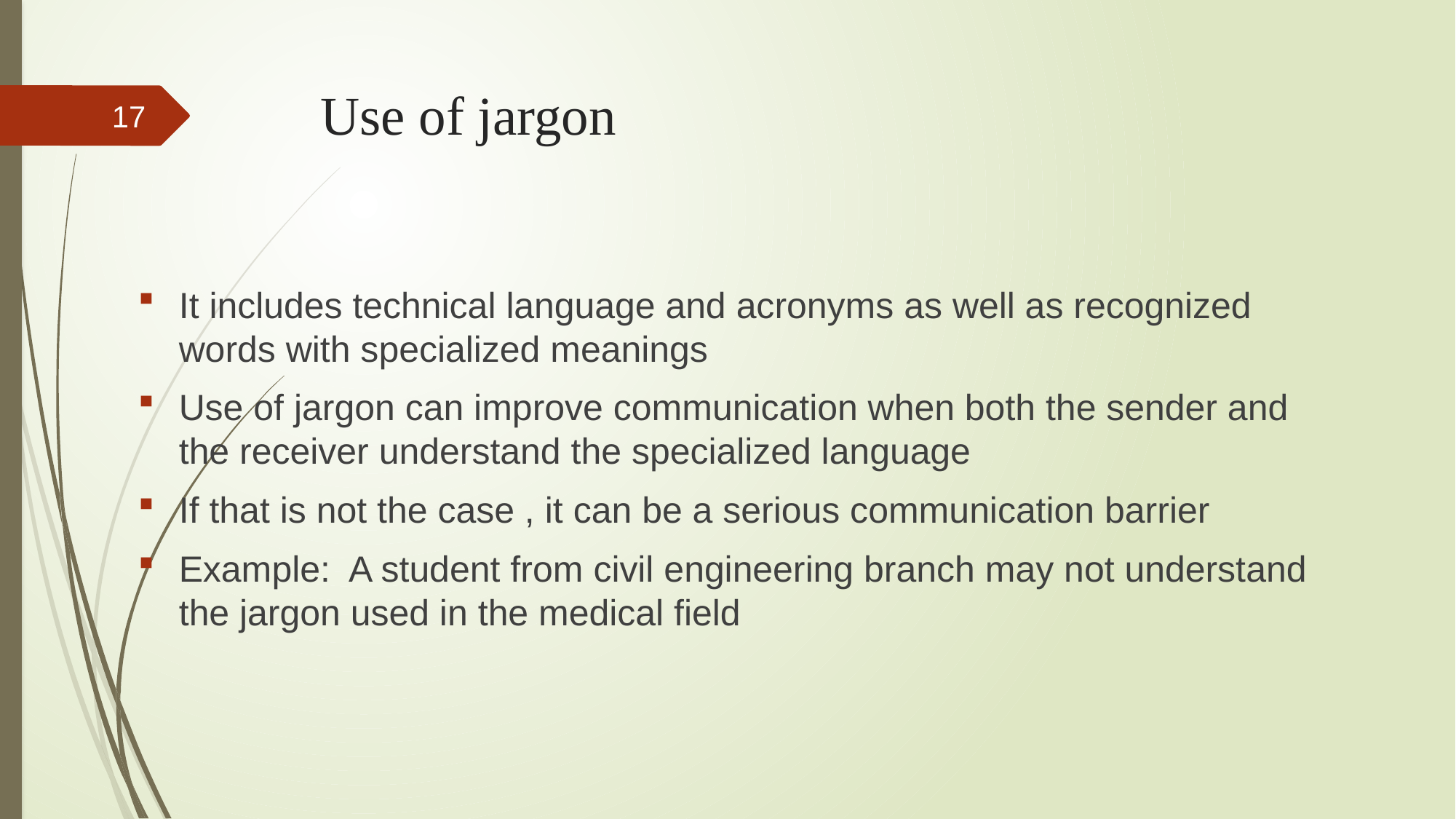

# Use of jargon
17
It includes technical language and acronyms as well as recognized words with specialized meanings
Use of jargon can improve communication when both the sender and the receiver understand the specialized language
If that is not the case , it can be a serious communication barrier
Example:  A student from civil engineering branch may not understand the jargon used in the medical field